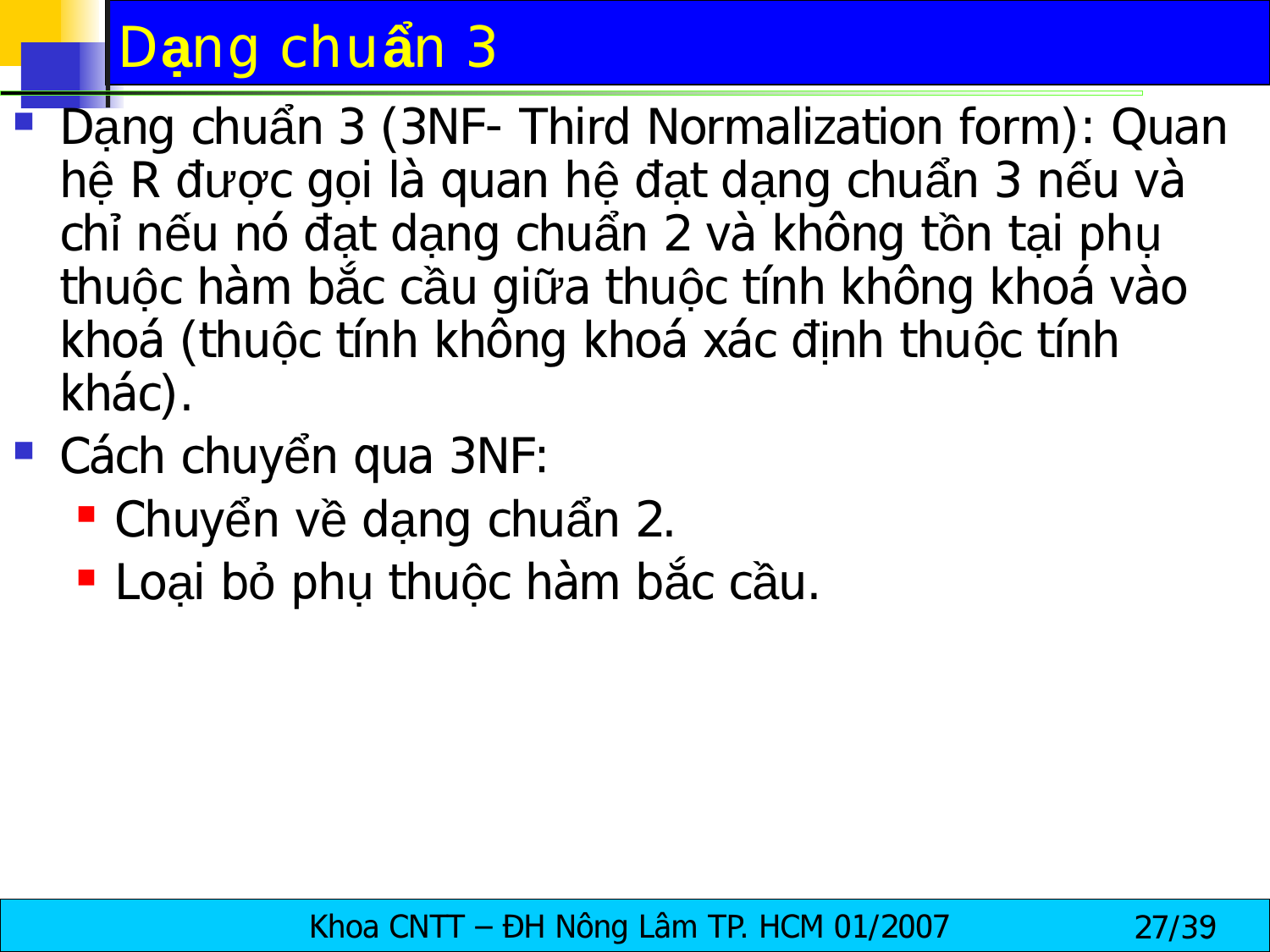

# Dạng chuẩn 3
Dạng chuẩn 3 (3NF- Third Normalization form): Quan hệ R được gọi là quan hệ đạt dạng chuẩn 3 nếu và chỉ nếu nó đạt dạng chuẩn 2 và không tồn tại phụ thuộc hàm bắc cầu giữa thuộc tính không khoá vào khoá (thuộc tính không khoá xác định thuộc tính khác).
Cách chuyển qua 3NF:
Chuyển về dạng chuẩn 2.
Loại bỏ phụ thuộc hàm bắc cầu.